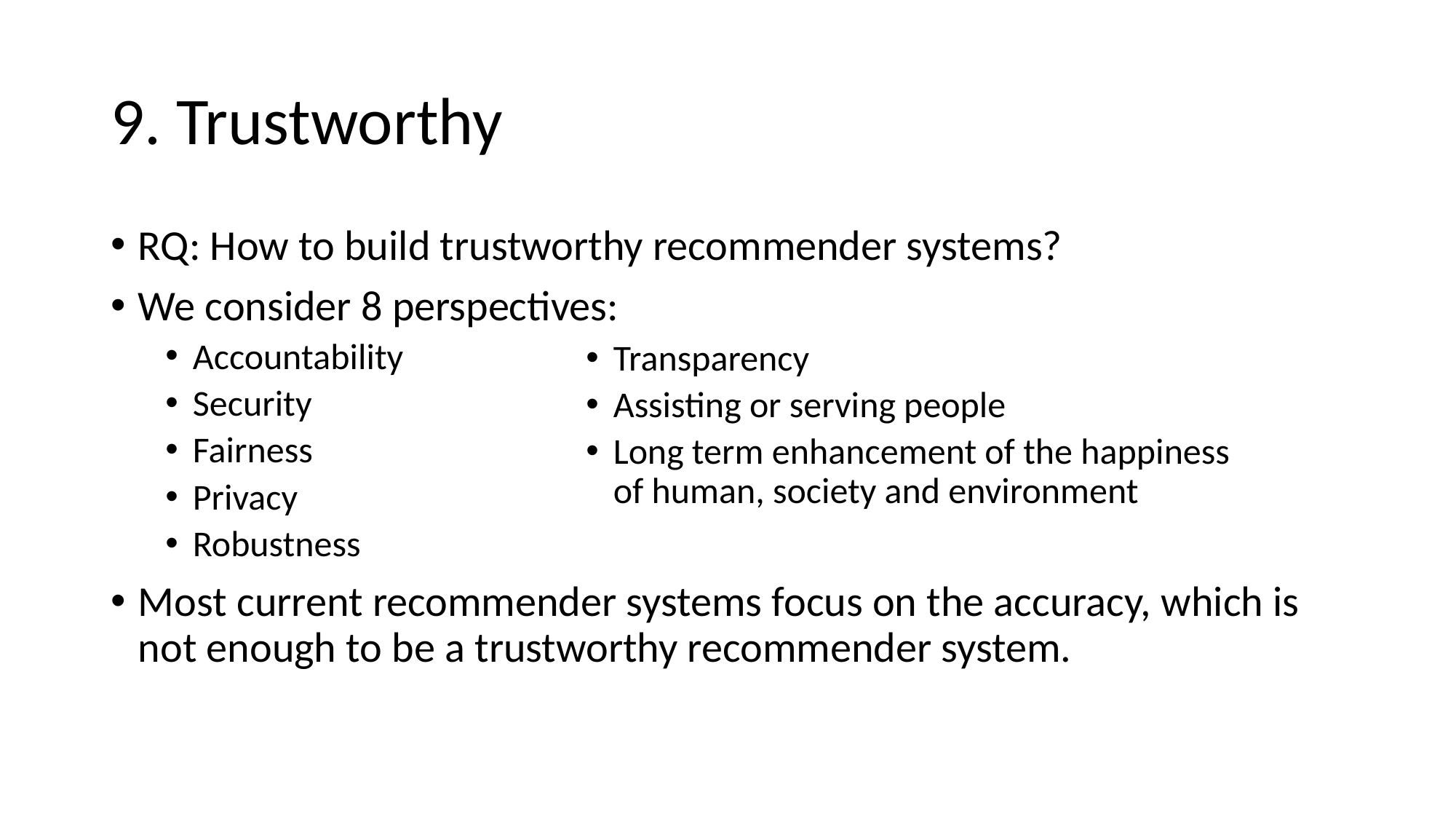

# 9. Trustworthy
RQ: How to build trustworthy recommender systems?
We consider 8 perspectives:
Accountability
Security
Fairness
Privacy
Robustness
Most current recommender systems focus on the accuracy, which is not enough to be a trustworthy recommender system.
Transparency
Assisting or serving people
Long term enhancement of the happiness of human, society and environment